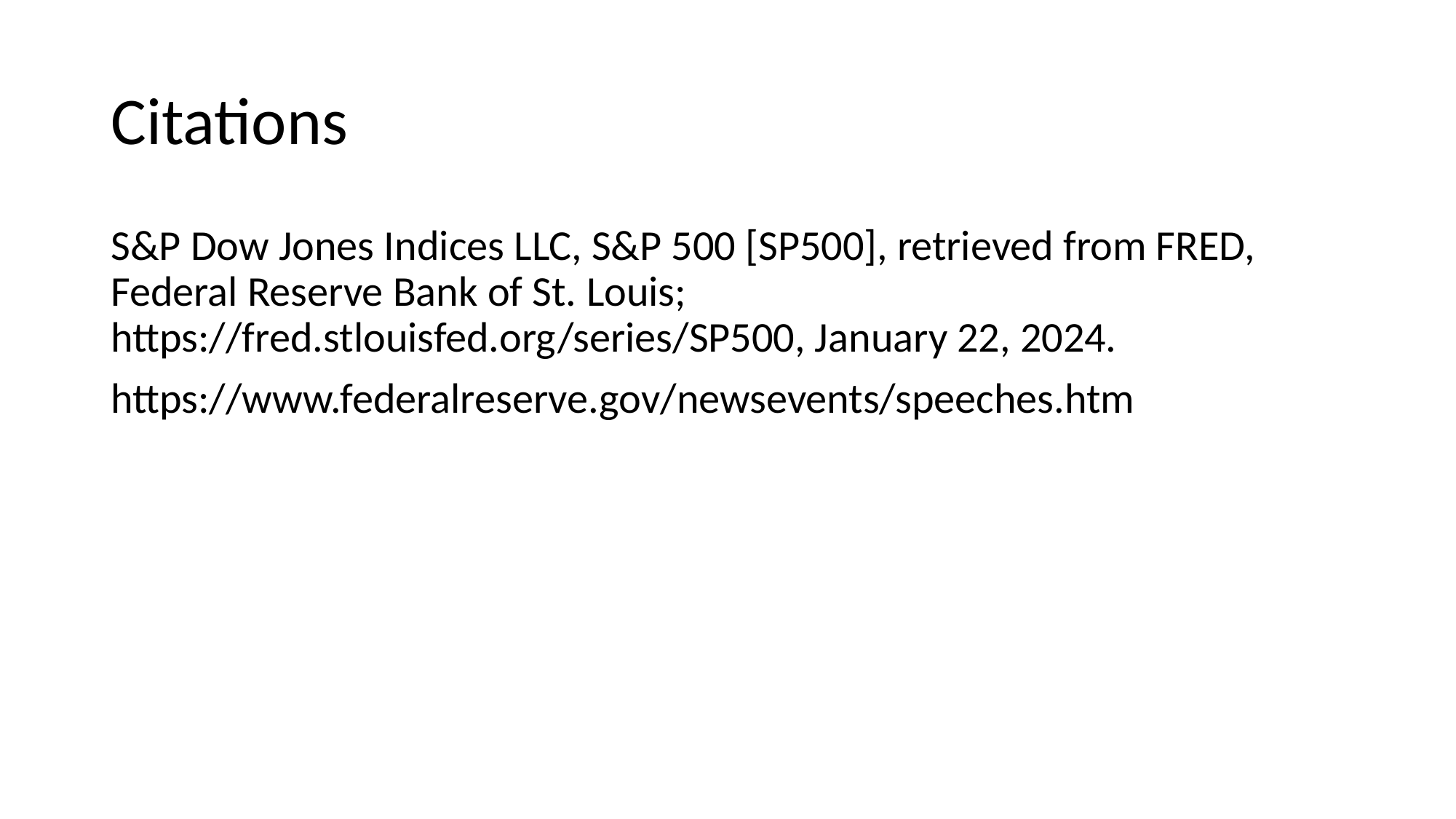

# Citations
S&P Dow Jones Indices LLC, S&P 500 [SP500], retrieved from FRED, 	Federal Reserve Bank of St. Louis; 	https://fred.stlouisfed.org/series/SP500, January 22, 2024.
https://www.federalreserve.gov/newsevents/speeches.htm